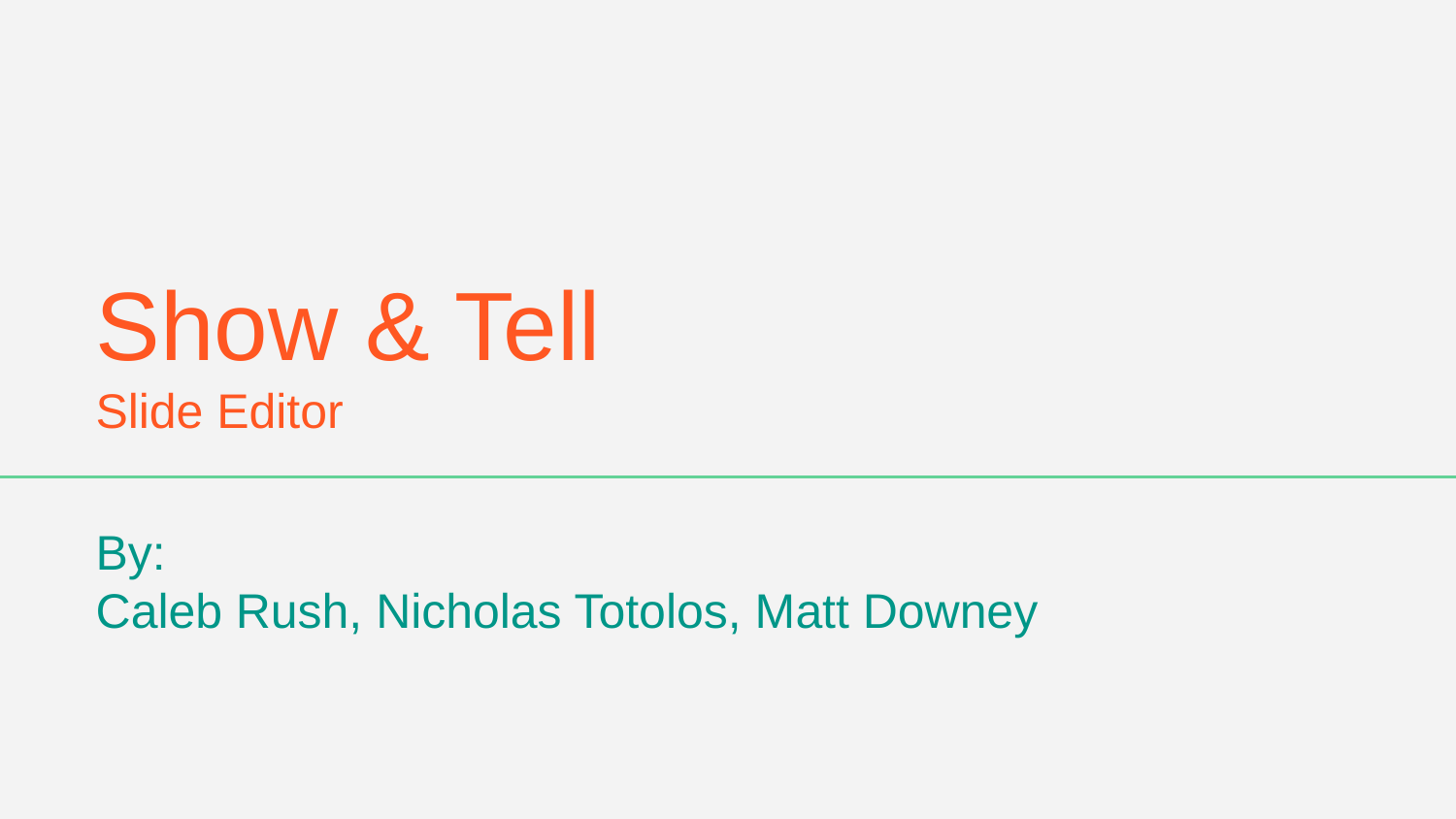

# Show & Tell
Slide Editor
By:
Caleb Rush, Nicholas Totolos, Matt Downey